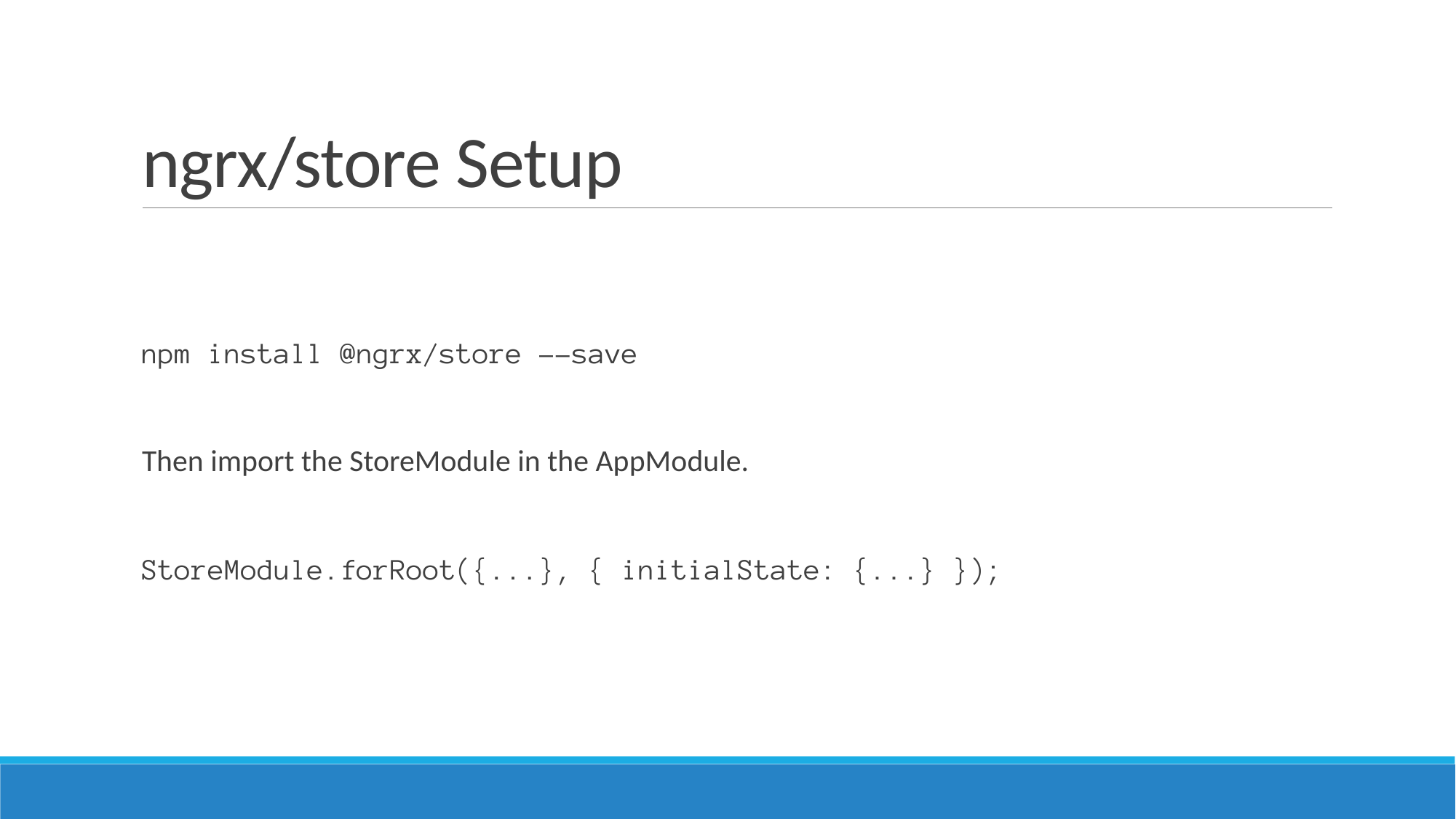

# ngrx/store Setup

npm install @ngrx/store --save

Then import the StoreModule in the AppModule.

StoreModule.forRoot({...}, { initialState: {...} });